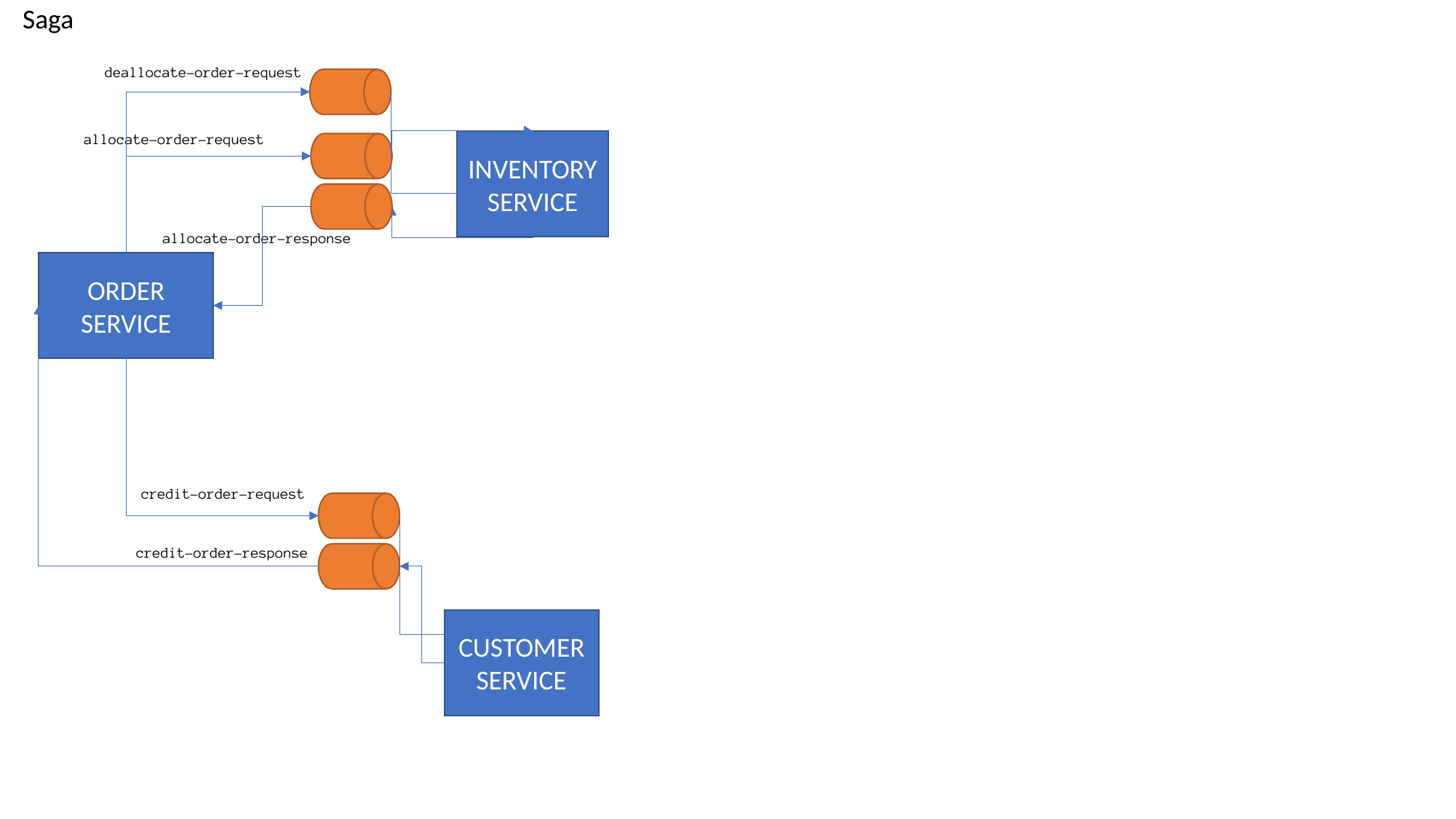

Saga
deallocate-order-request

allocate-order-request
INVENTORY
SERVICE

allocate-order-response
ORDER
SERVICE
credit-order-request

credit-order-response

CUSTOMER
SERVICE